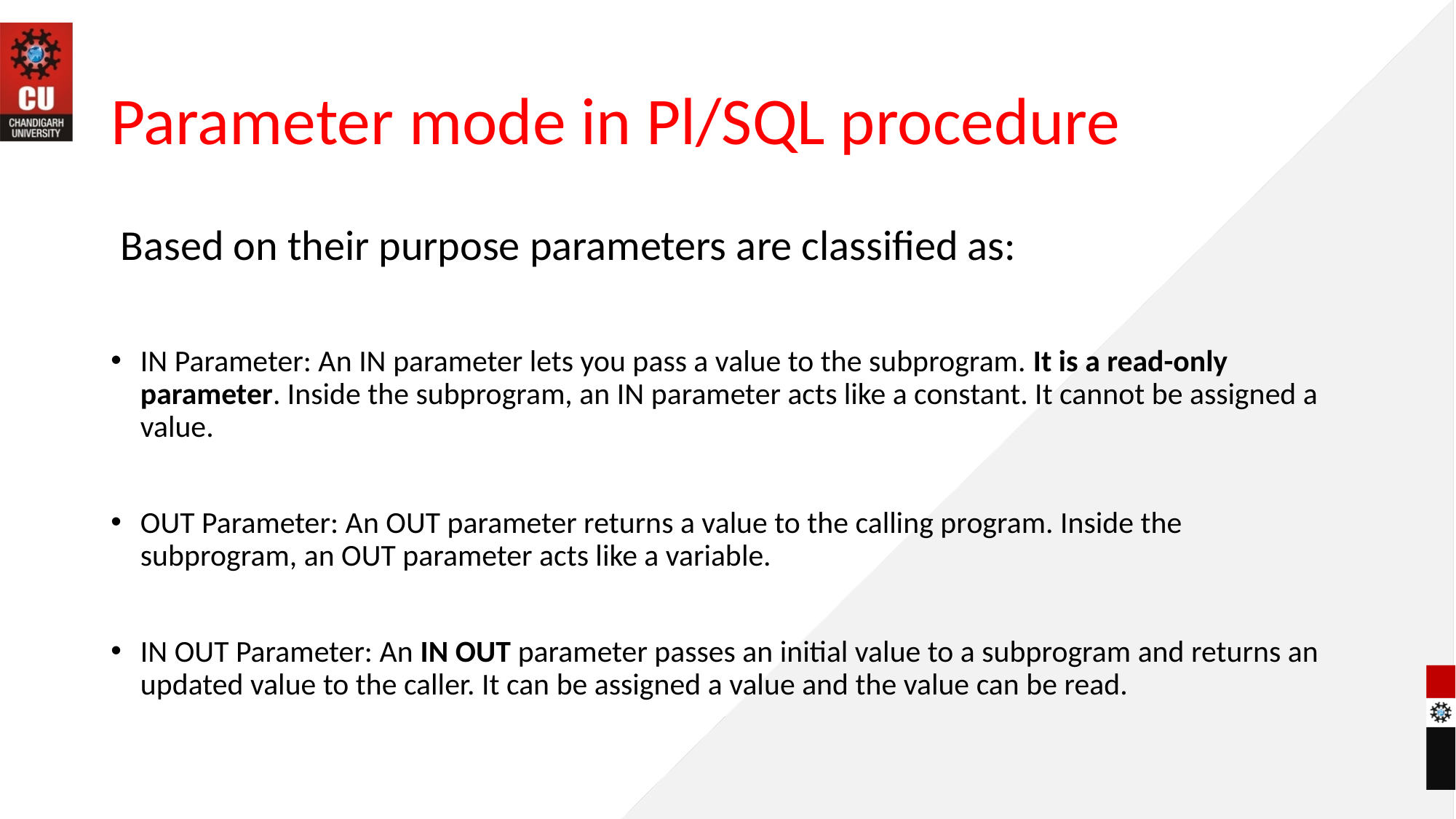

# Parameter mode in Pl/SQL procedure
 Based on their purpose parameters are classified as:

IN Parameter: An IN parameter lets you pass a value to the subprogram. It is a read-only parameter. Inside the subprogram, an IN parameter acts like a constant. It cannot be assigned a value.

OUT Parameter: An OUT parameter returns a value to the calling program. Inside the subprogram, an OUT parameter acts like a variable.

IN OUT Parameter: An IN OUT parameter passes an initial value to a subprogram and returns an updated value to the caller. It can be assigned a value and the value can be read.